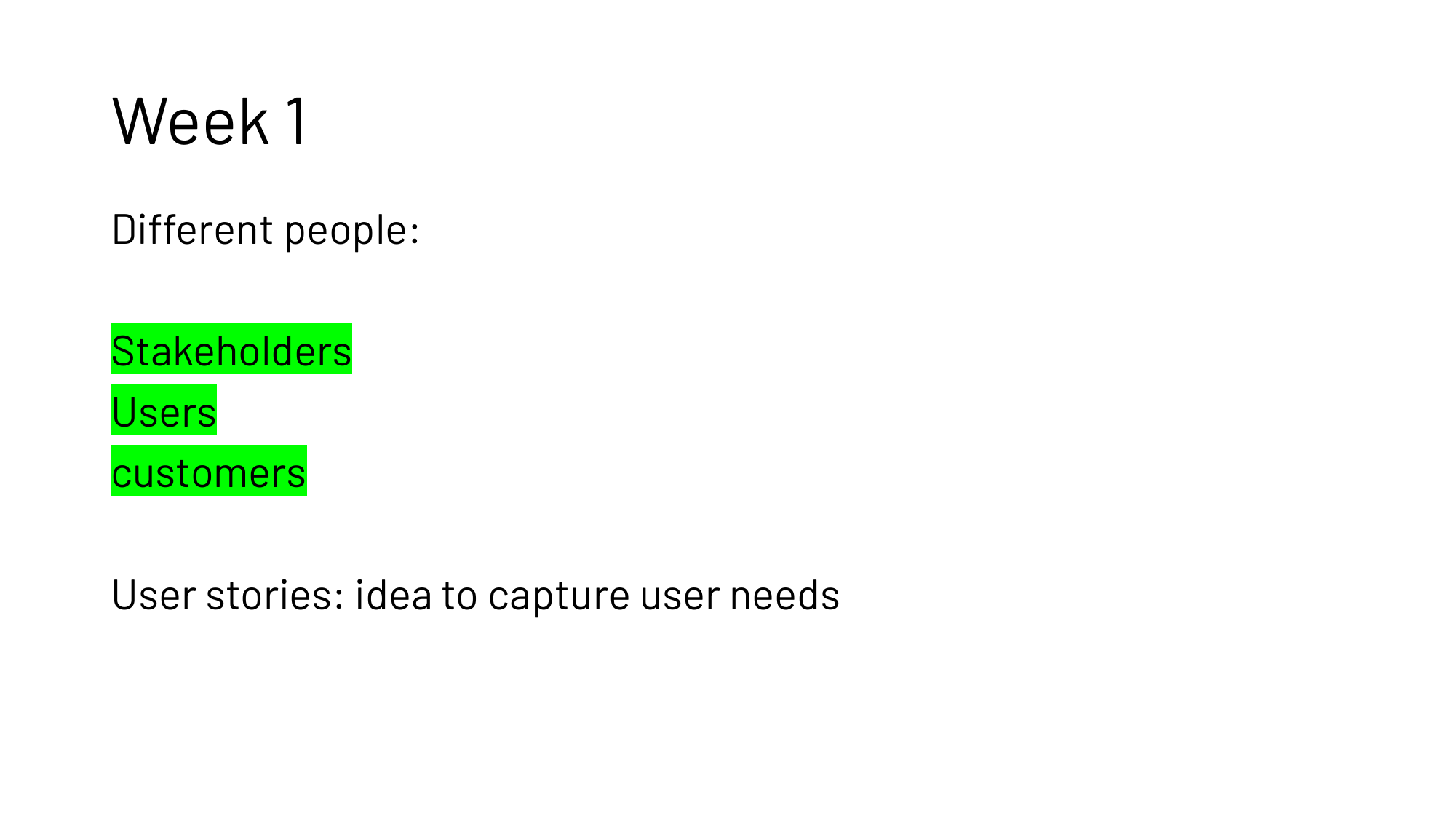

# Week 1
Different people:

Stakeholders
Users
customers

User stories: idea to capture user needs